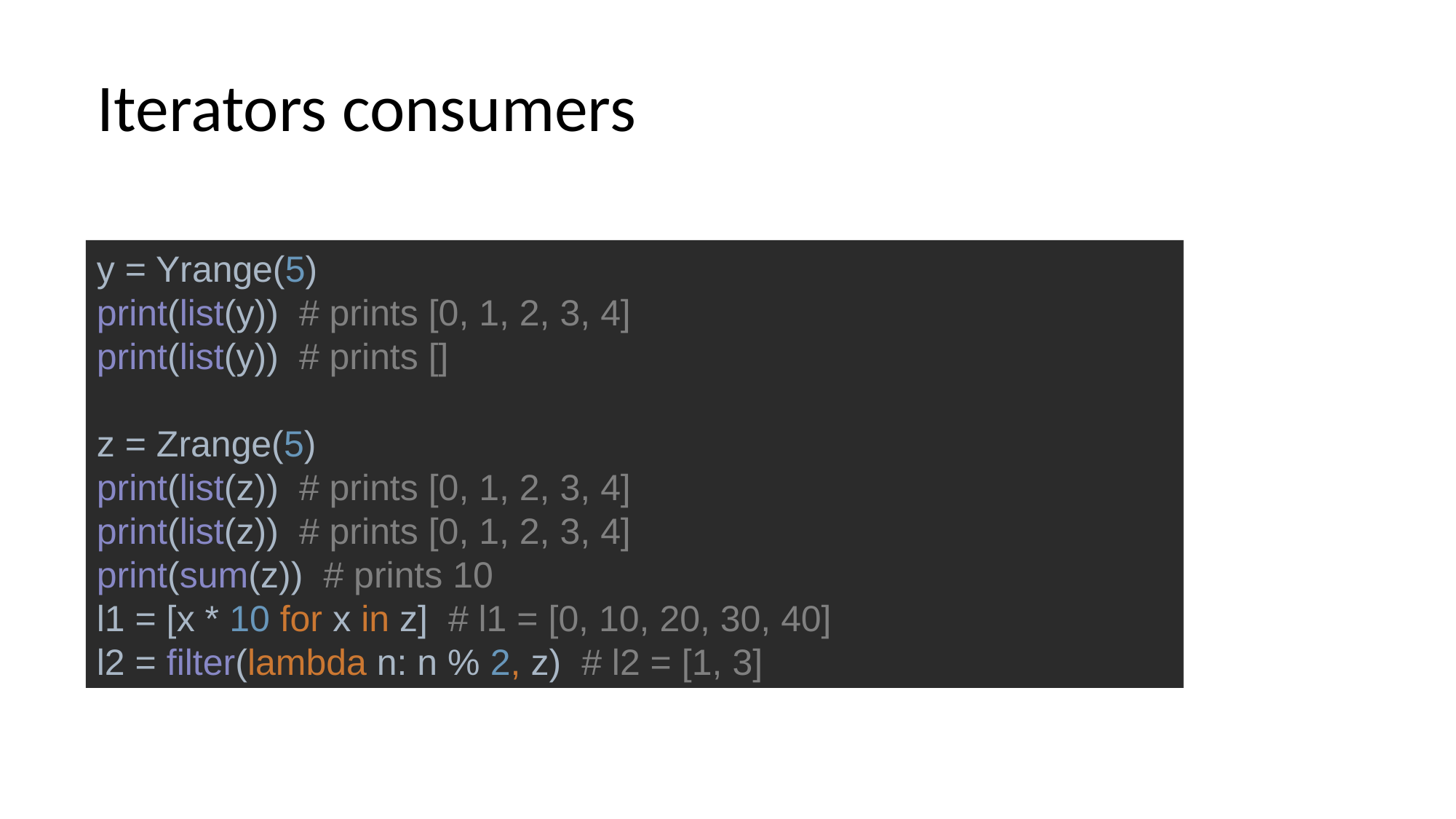

# Iterators consumers
y = Yrange(5)
print(list(y))  # prints [0, 1, 2, 3, 4]
print(list(y))  # prints []
z = Zrange(5)
print(list(z))  # prints [0, 1, 2, 3, 4]
print(list(z))  # prints [0, 1, 2, 3, 4]
print(sum(z))  # prints 10
l1 = [x * 10 for x in z]  # l1 = [0, 10, 20, 30, 40]
l2 = filter(lambda n: n % 2, z)  # l2 = [1, 3]